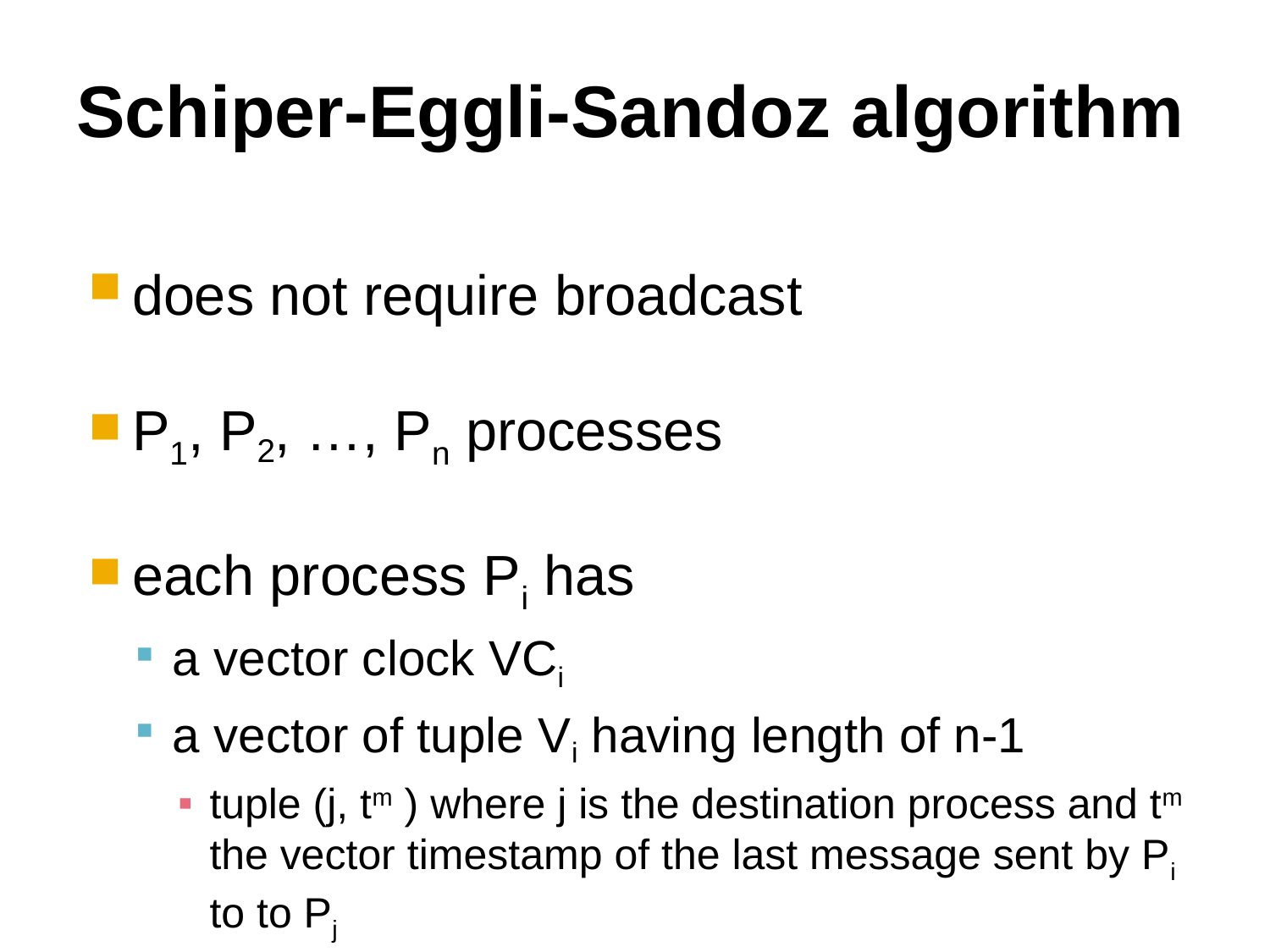

# Schiper-Eggli-Sandoz algorithm
does not require broadcast

P1, P2, …, Pn processes

each process Pi has
a vector clock VCi
a vector of tuple Vi having length of n-1
tuple (j, tm ) where j is the destination process and tm the vector timestamp of the last message sent by Pi to to Pj